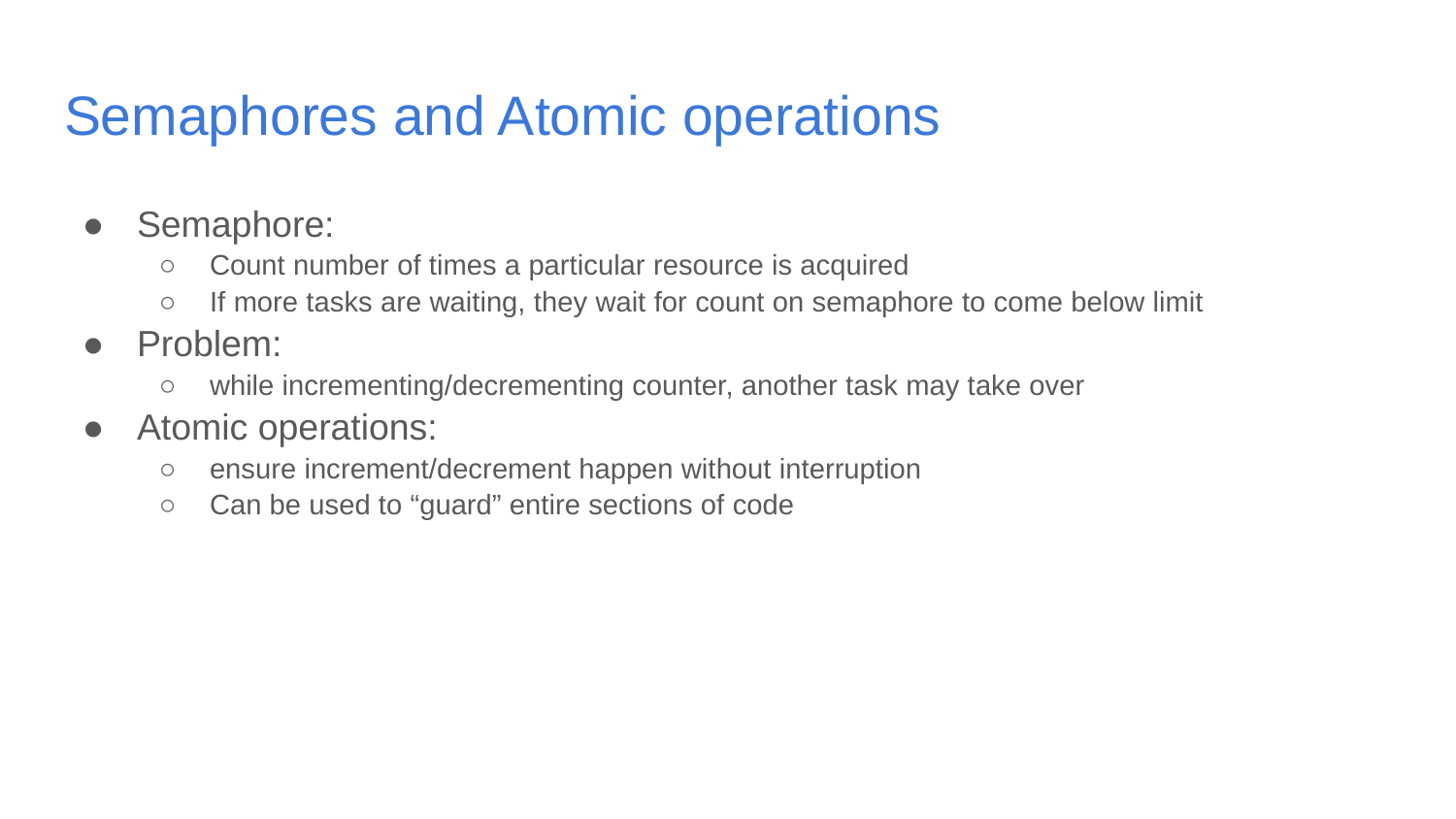

# Semaphores and Atomic operations
Semaphore:
Count number of times a particular resource is acquired
If more tasks are waiting, they wait for count on semaphore to come below limit
Problem:
while incrementing/decrementing counter, another task may take over
Atomic operations:
ensure increment/decrement happen without interruption
Can be used to “guard” entire sections of code